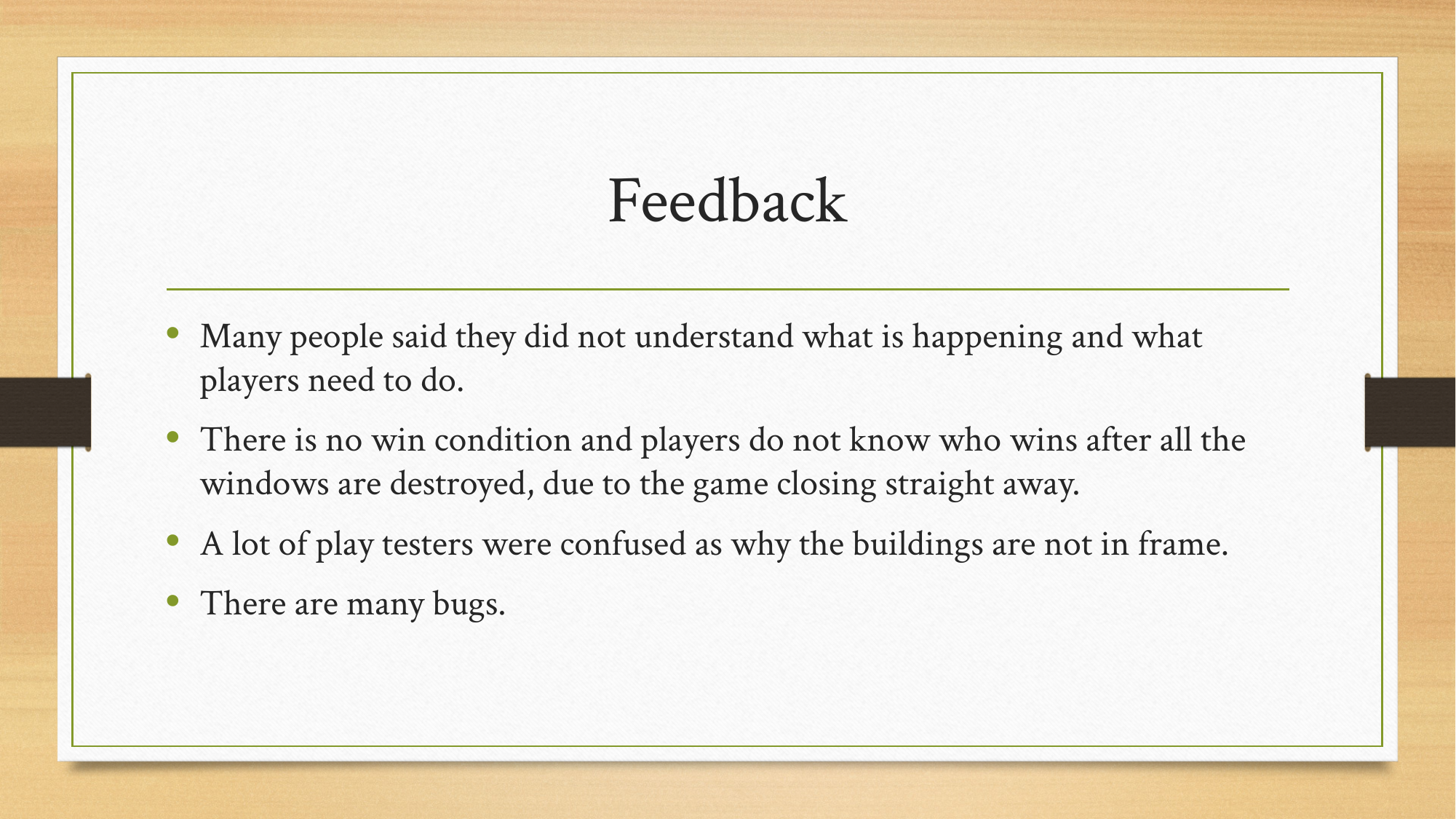

# Feedback
Many people said they did not understand what is happening and what players need to do.
There is no win condition and players do not know who wins after all the windows are destroyed, due to the game closing straight away.
A lot of play testers were confused as why the buildings are not in frame.
There are many bugs.